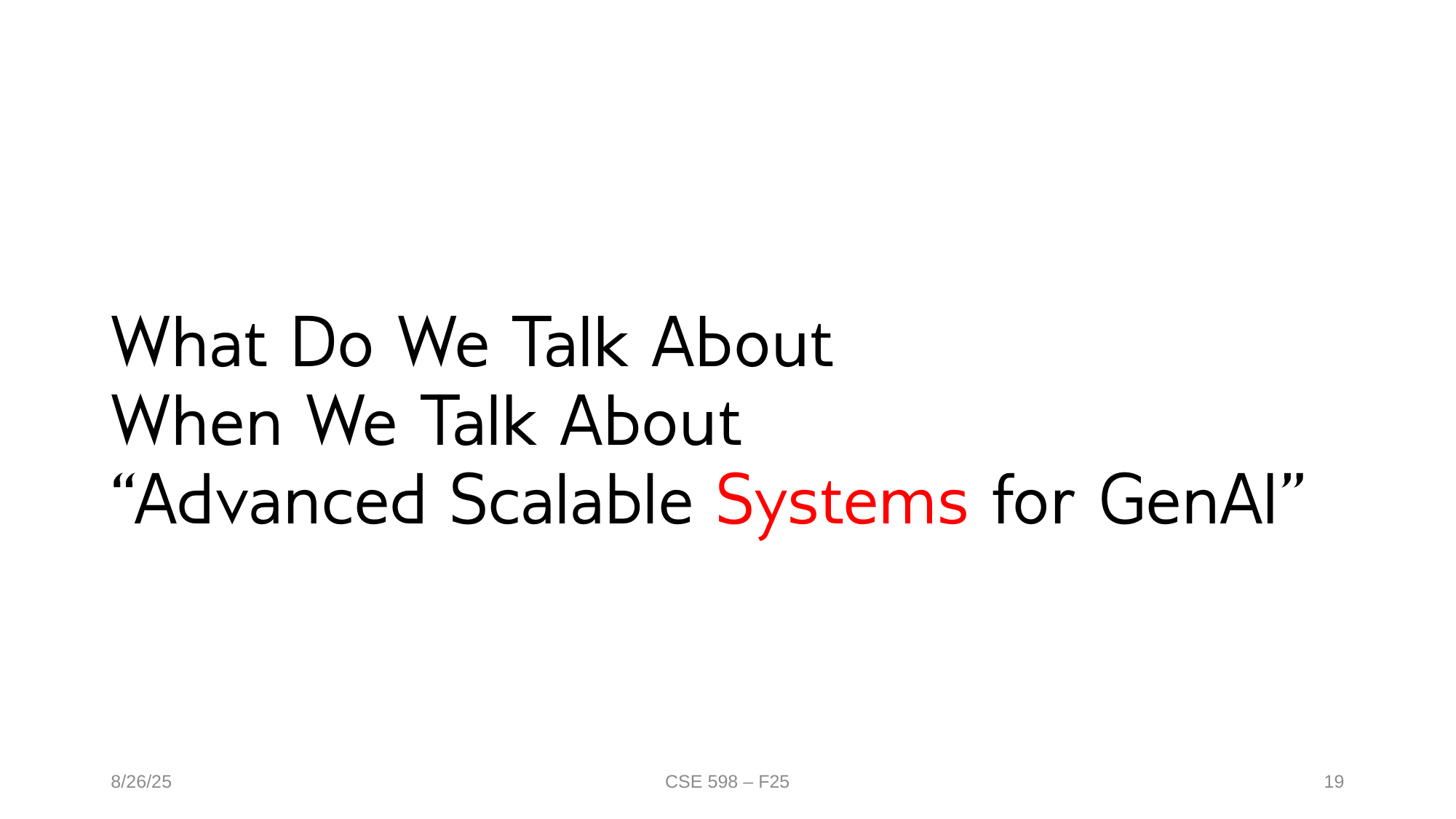

# What Do We Talk About When We Talk About “Advanced Scalable Systems for GenAI”

8/26/25
CSE 598 – F25
19